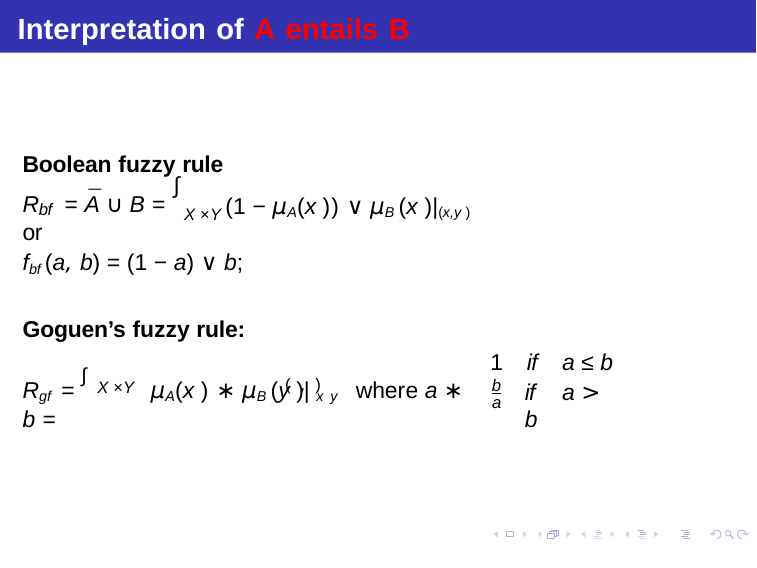

# Interpretation of A entails B
Boolean fuzzy rule
∫
¯
R	= A ∪ B =
(1 − µA(x )) ∨ µB (x )|(x,y )
bf
or
X ×Y
fbf (a, b) = (1 − a) ∨ b;

Goguen’s fuzzy rule:

1	if	a ≤ b
b
Rgf = ∫	µA(x ) ∗ µB (y )| x y  where a ∗ b =
( , )
X ×Y
if	a > b
a
Debasis Samanta (IIT Kharagpur)
Soft Computing Applications
15.01.2016
41 / 64